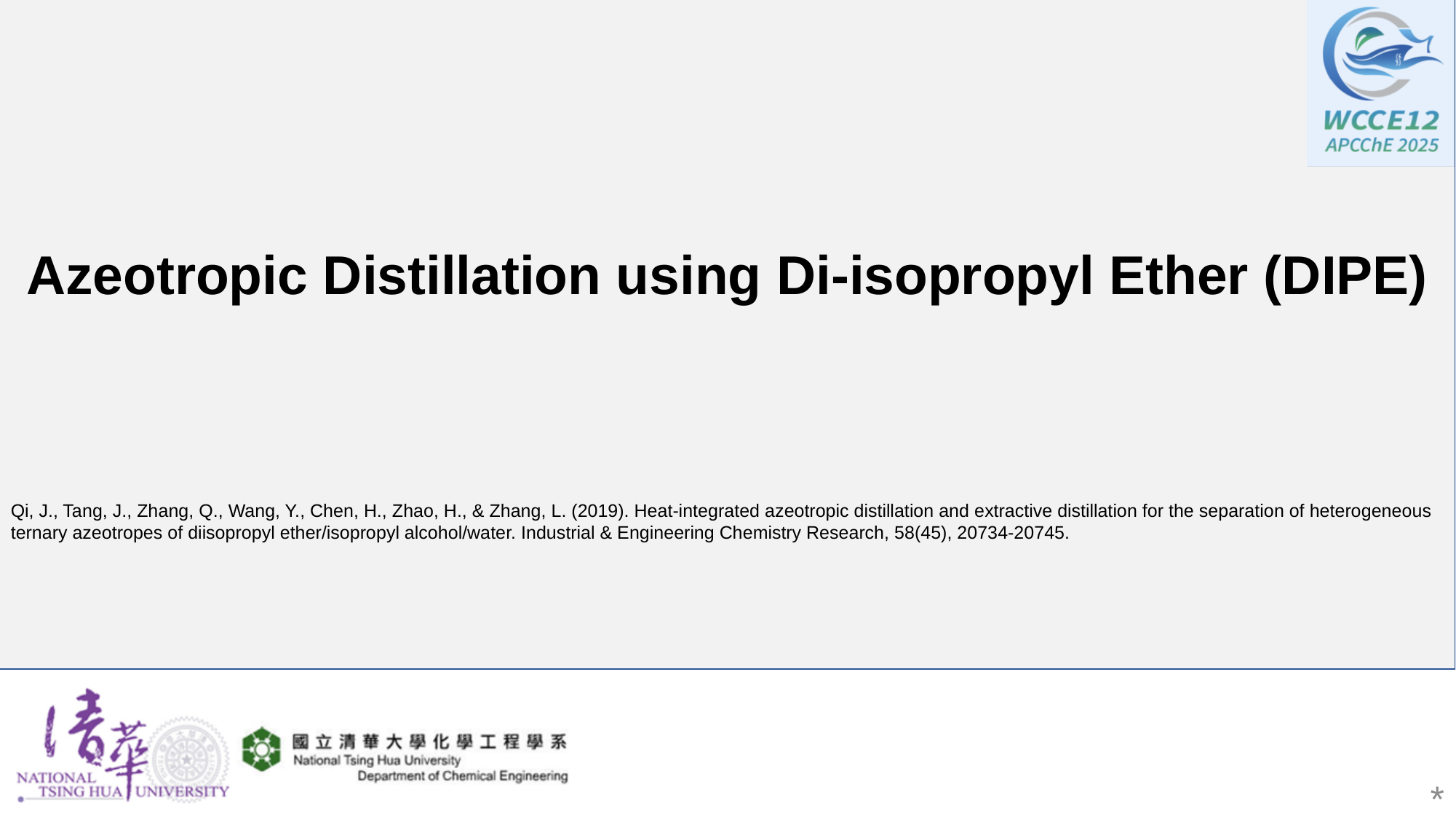

# Azeotropic Distillation using Di-isopropyl Ether (DIPE)

Qi, J., Tang, J., Zhang, Q., Wang, Y., Chen, H., Zhao, H., & Zhang, L. (2019). Heat-integrated azeotropic distillation and extractive distillation for the separation of heterogeneous ternary azeotropes of diisopropyl ether/isopropyl alcohol/water. Industrial & Engineering Chemistry Research, 58(45), 20734-20745.
*